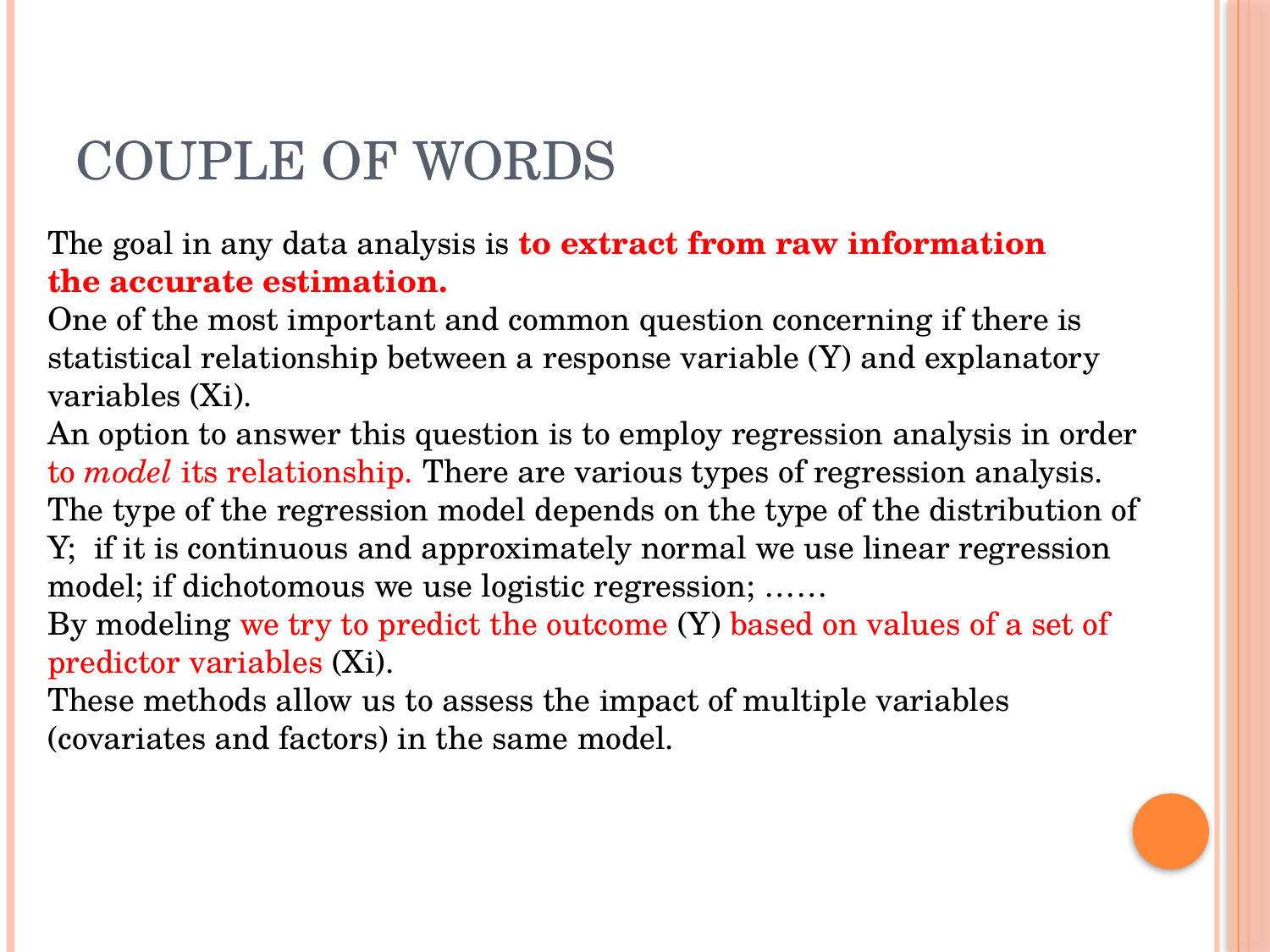

# Couple of words
The goal in any data analysis is to extract from raw information
the accurate estimation.
One of the most important and common question concerning if there is statistical relationship between a response variable (Y) and explanatory variables (Xi).
An option to answer this question is to employ regression analysis in order to model its relationship. There are various types of regression analysis.
The type of the regression model depends on the type of the distribution of Y;  if it is continuous and approximately normal we use linear regression model; if dichotomous we use logistic regression; ……
By modeling we try to predict the outcome (Y) based on values of a set of predictor variables (Xi).
These methods allow us to assess the impact of multiple variables (covariates and factors) in the same model.